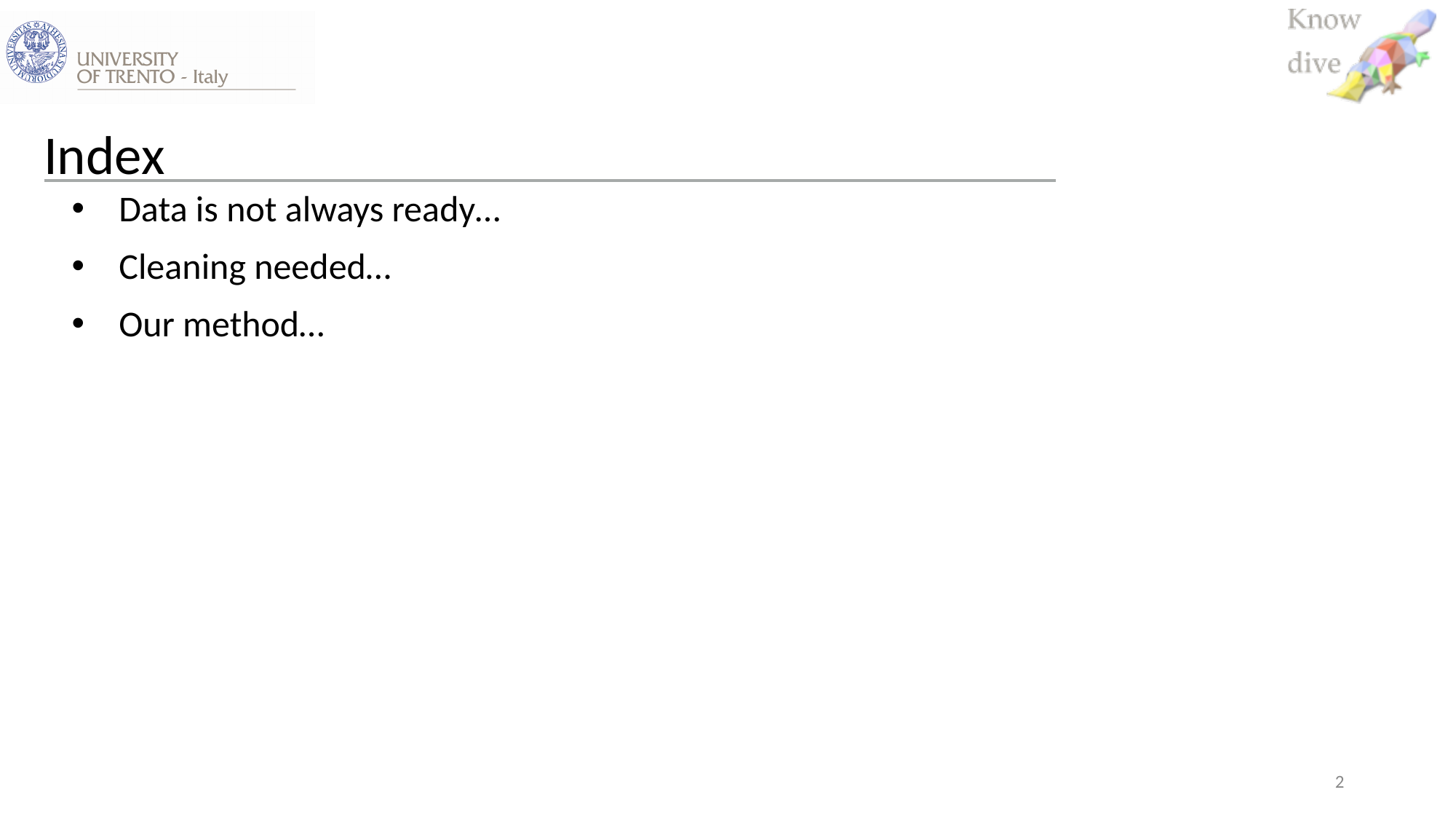

# Index
Data is not always ready…
Cleaning needed…
Our method…

2